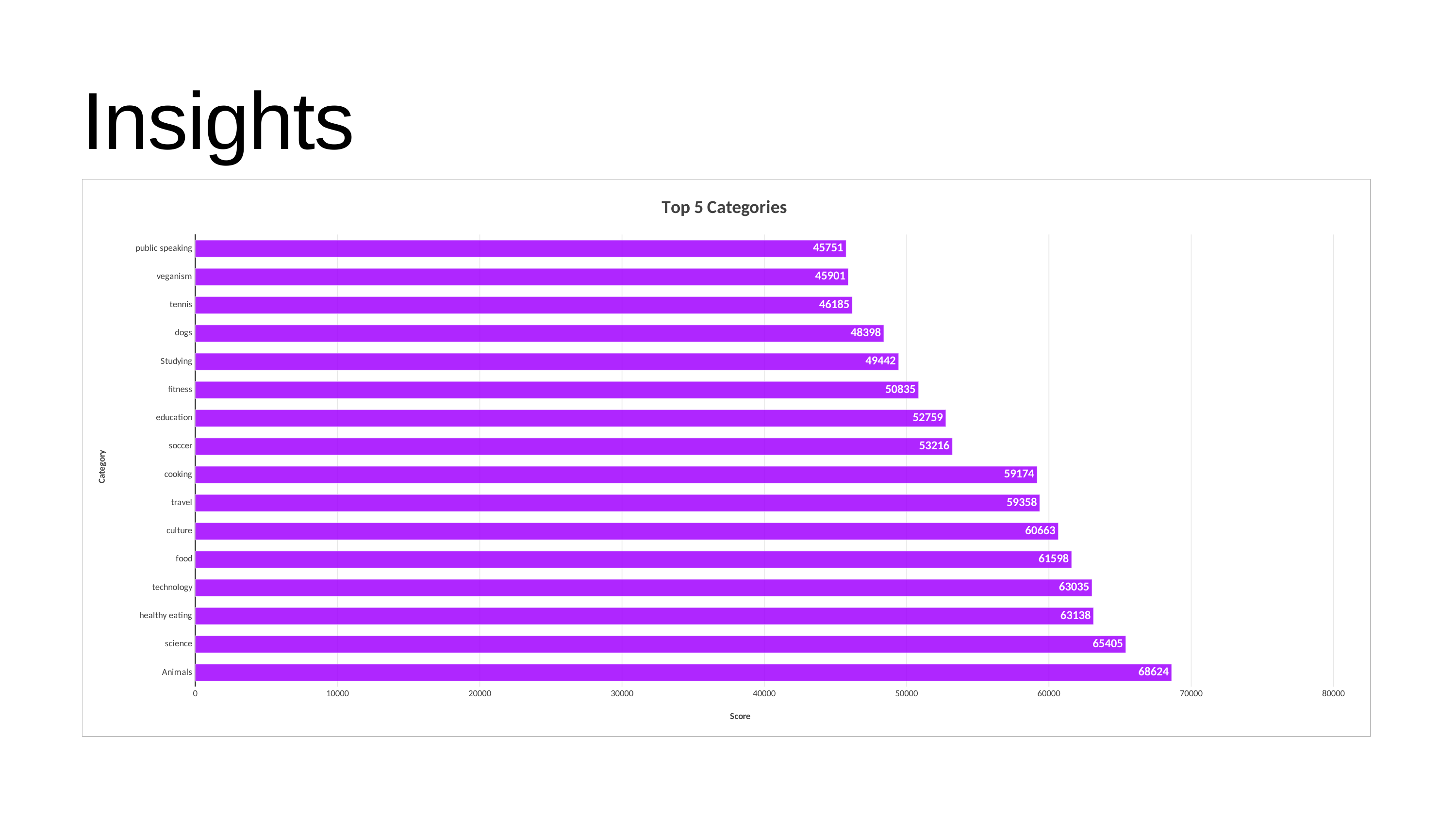

Insights

### Chart: Top 5 Categories

| Category | score |
|---|---|
| Animals | 68624.0 |
| science | 65405.0 |
| healthy eating | 63138.0 |
| technology | 63035.0 |
| food | 61598.0 |
| culture | 60663.0 |
| travel | 59358.0 |
| cooking | 59174.0 |
| soccer | 53216.0 |
| education | 52759.0 |
| fitness | 50835.0 |
| Studying | 49442.0 |
| dogs | 48398.0 |
| tennis | 46185.0 |
| veganism | 45901.0 |
| public speaking | 45751.0 |